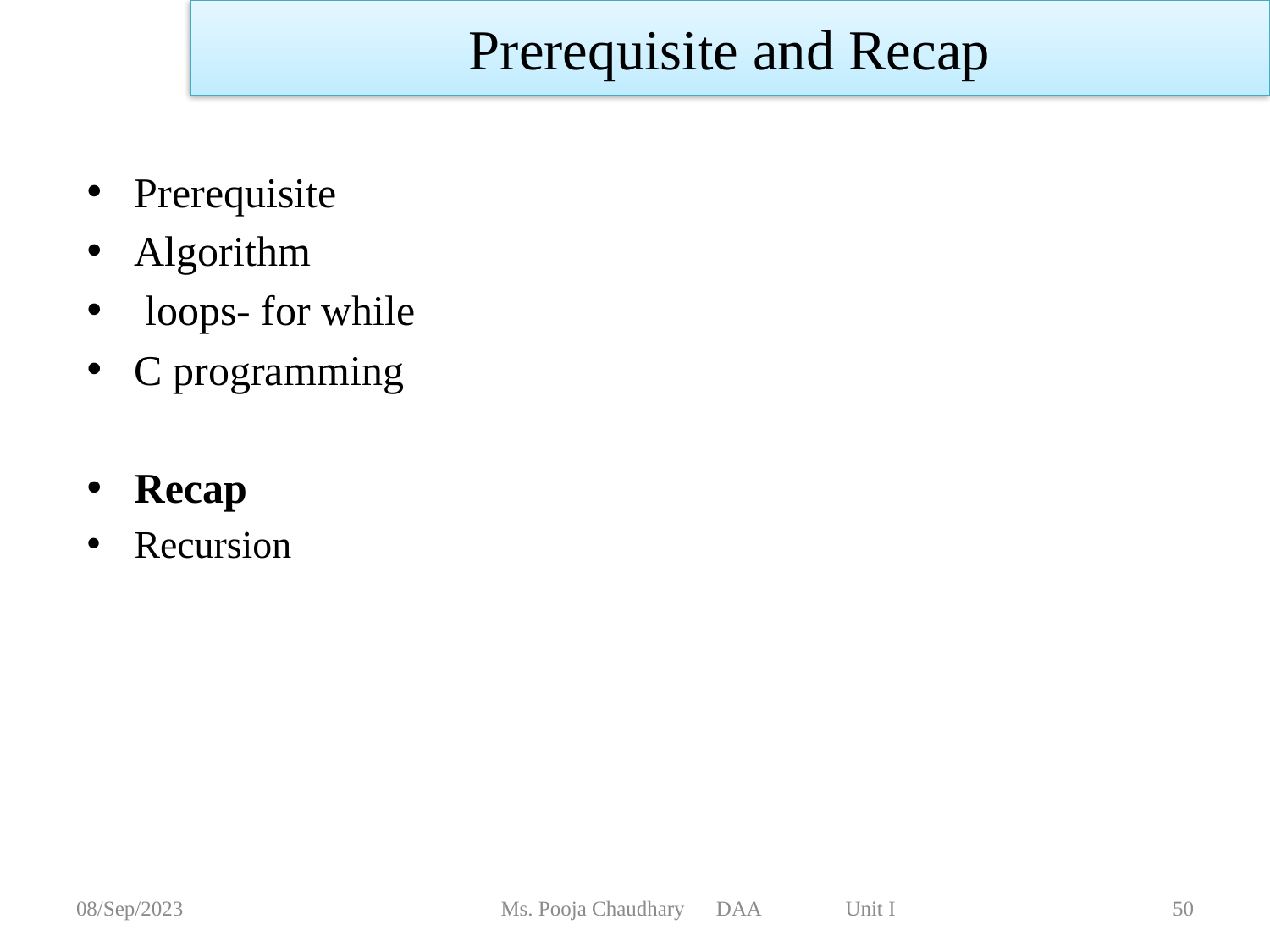

Prerequisite and Recap
Prerequisite
Algorithm
 loops- for while
C programming

Recap
Recursion

08/Sep/2023
Ms. Pooja Chaudhary      DAA                Unit I
50